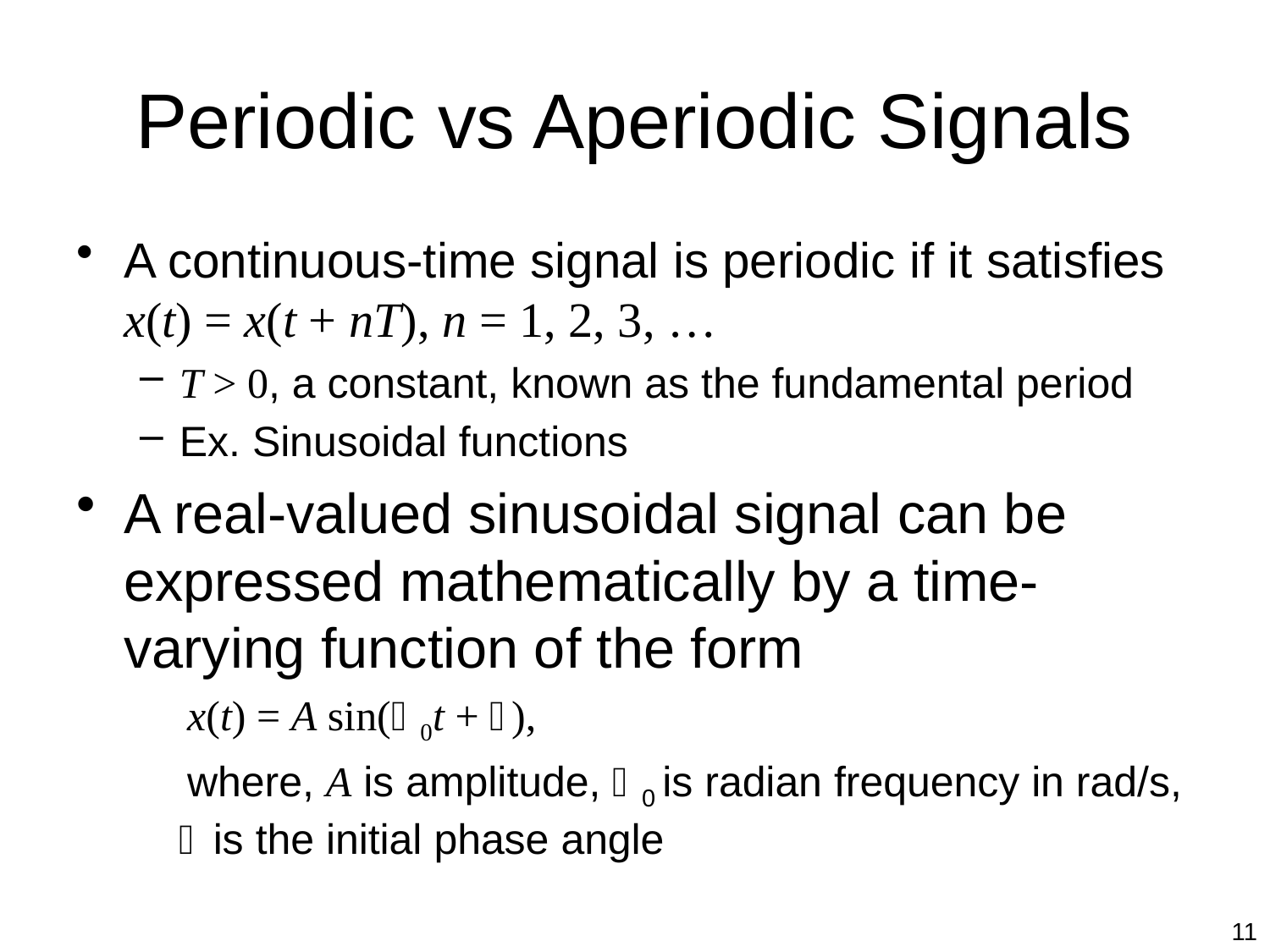

# Periodic vs Aperiodic Signals
A continuous-time signal is periodic if it satisfies x(t) = x(t + nT), n = 1, 2, 3, …
T > 0, a constant, known as the fundamental period
Ex. Sinusoidal functions
A real-valued sinusoidal signal can be expressed mathematically by a time-varying function of the form
    x(t) = A sin(ω0t + φ),
    where, A is amplitude, ω0 is radian frequency in rad/s, φ is the initial phase angle
11